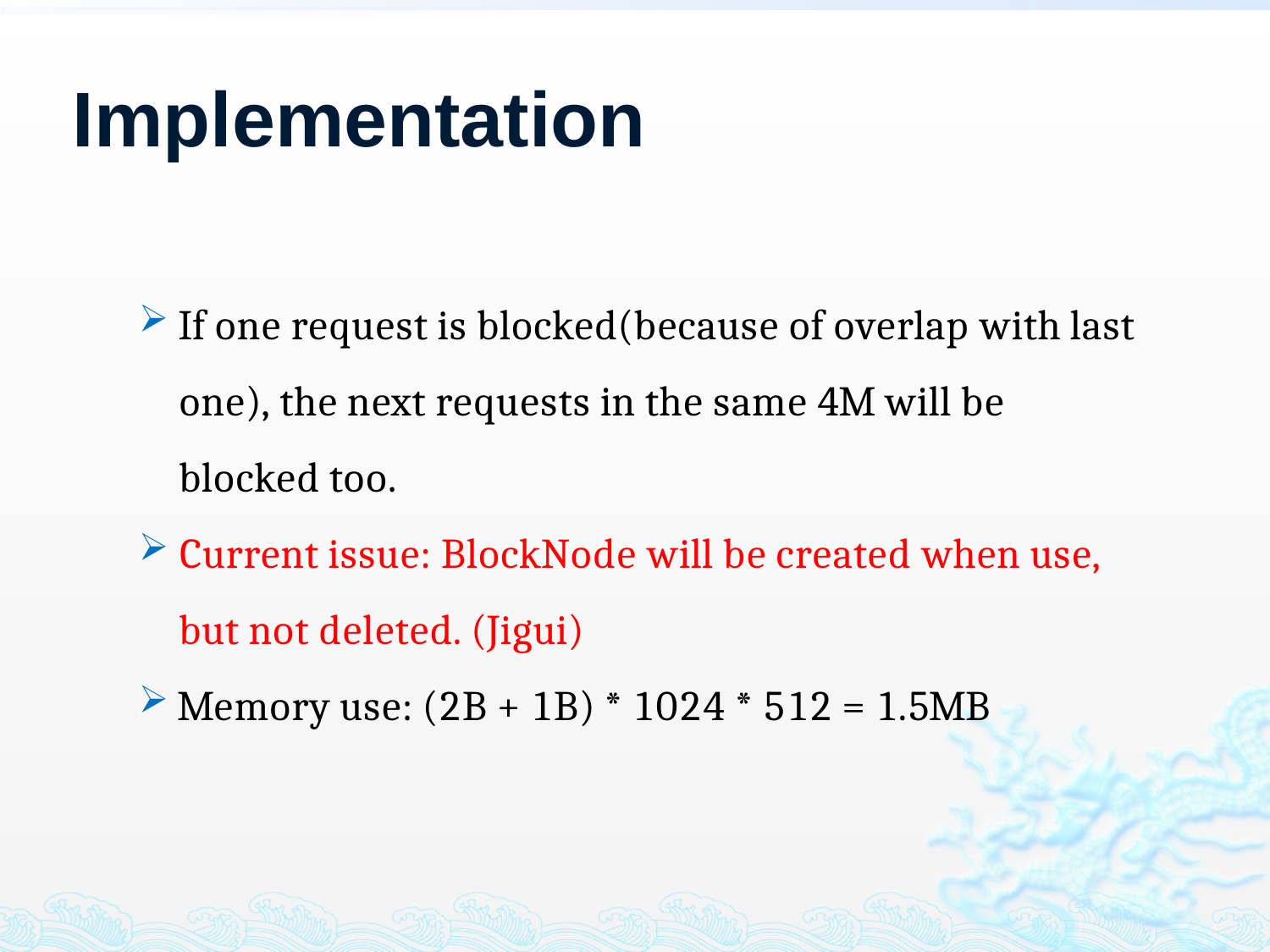

# Implementation
If one request is blocked(because of overlap with last one), the next requests in the same 4M will be blocked too.
Current issue: BlockNode will be created when use, but not deleted. (Jigui)
Memory use: (2B + 1B) * 1024 * 512 = 1.5MB